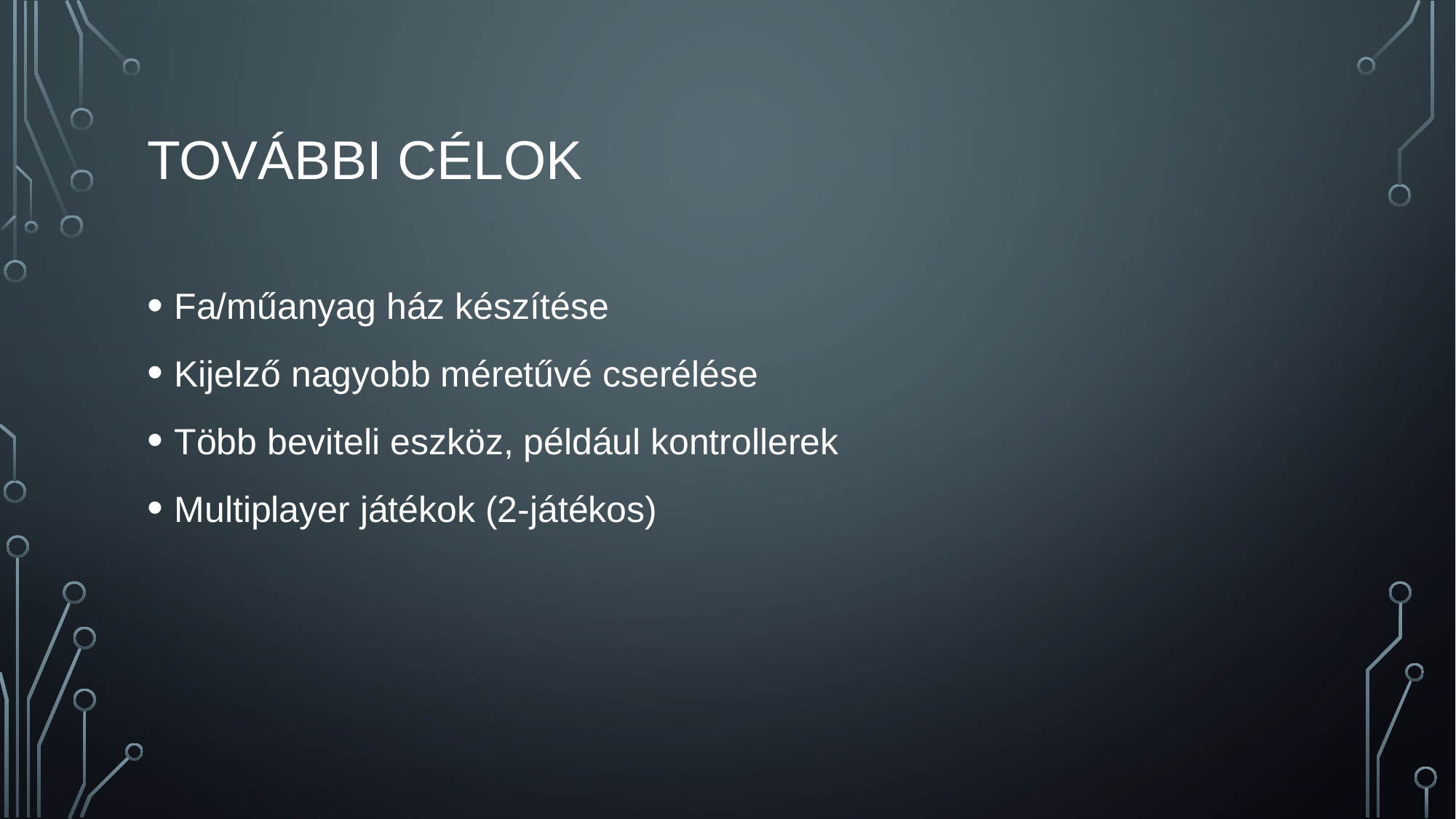

# További célok
Fa/műanyag ház készítése
Kijelző nagyobb méretűvé cserélése
Több beviteli eszköz, például kontrollerek
Multiplayer játékok (2-játékos)